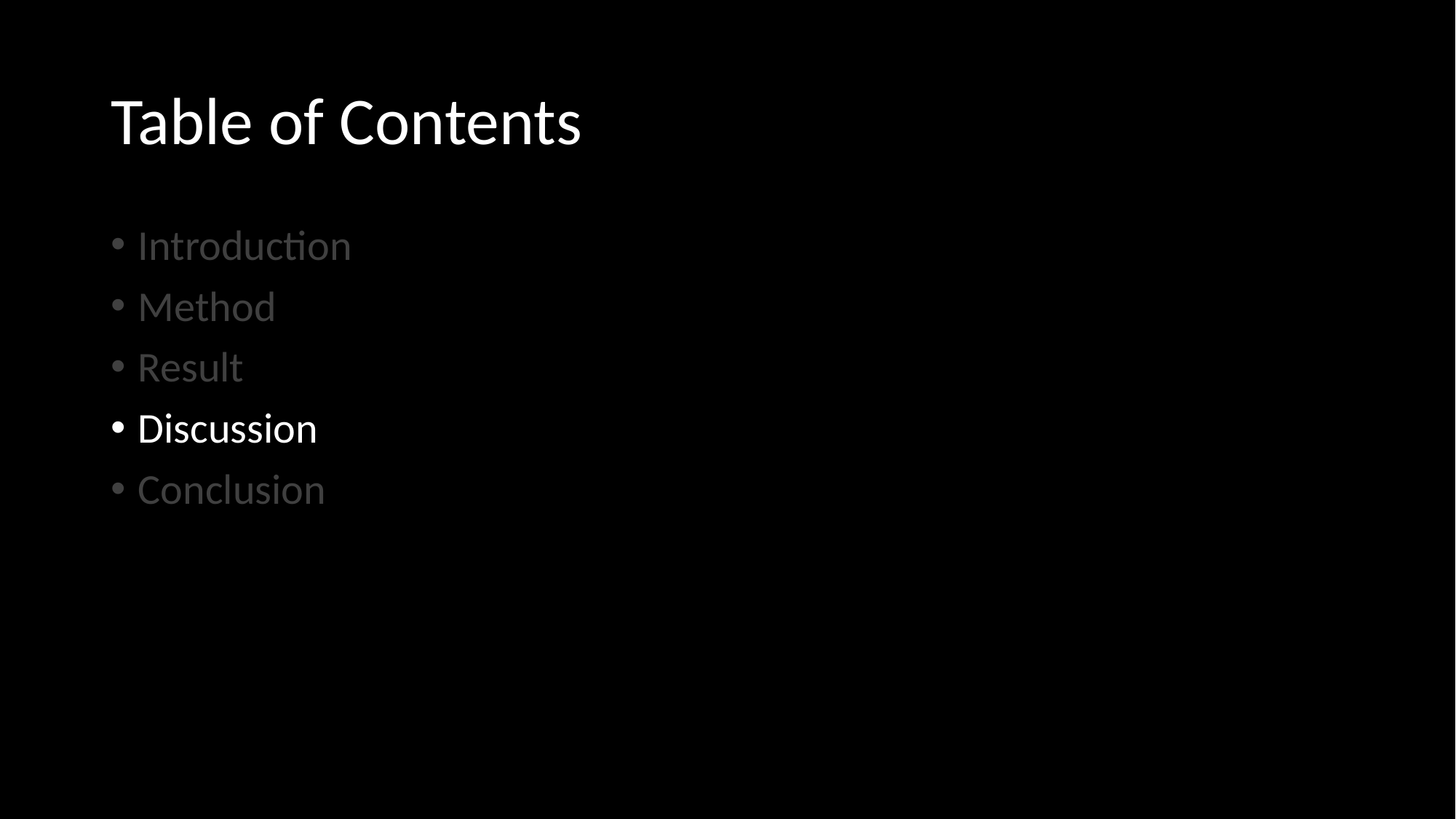

# Table of Contents
Introduction
Method
Result
Discussion
Conclusion